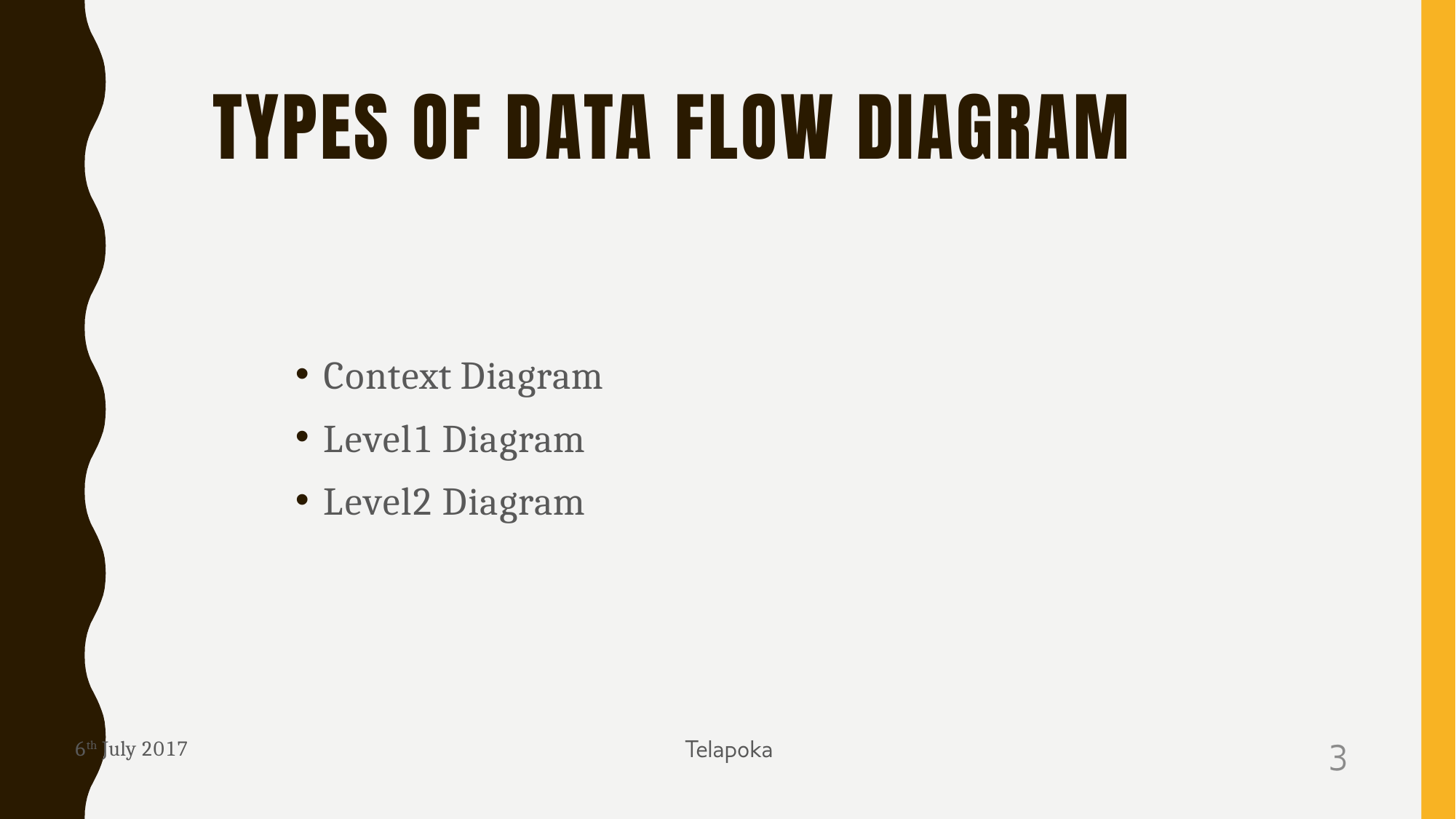

# Types of Data Flow Diagram

Context Diagram
Level1 Diagram
Level2 Diagram

3
6th July 2017
            Telapoka